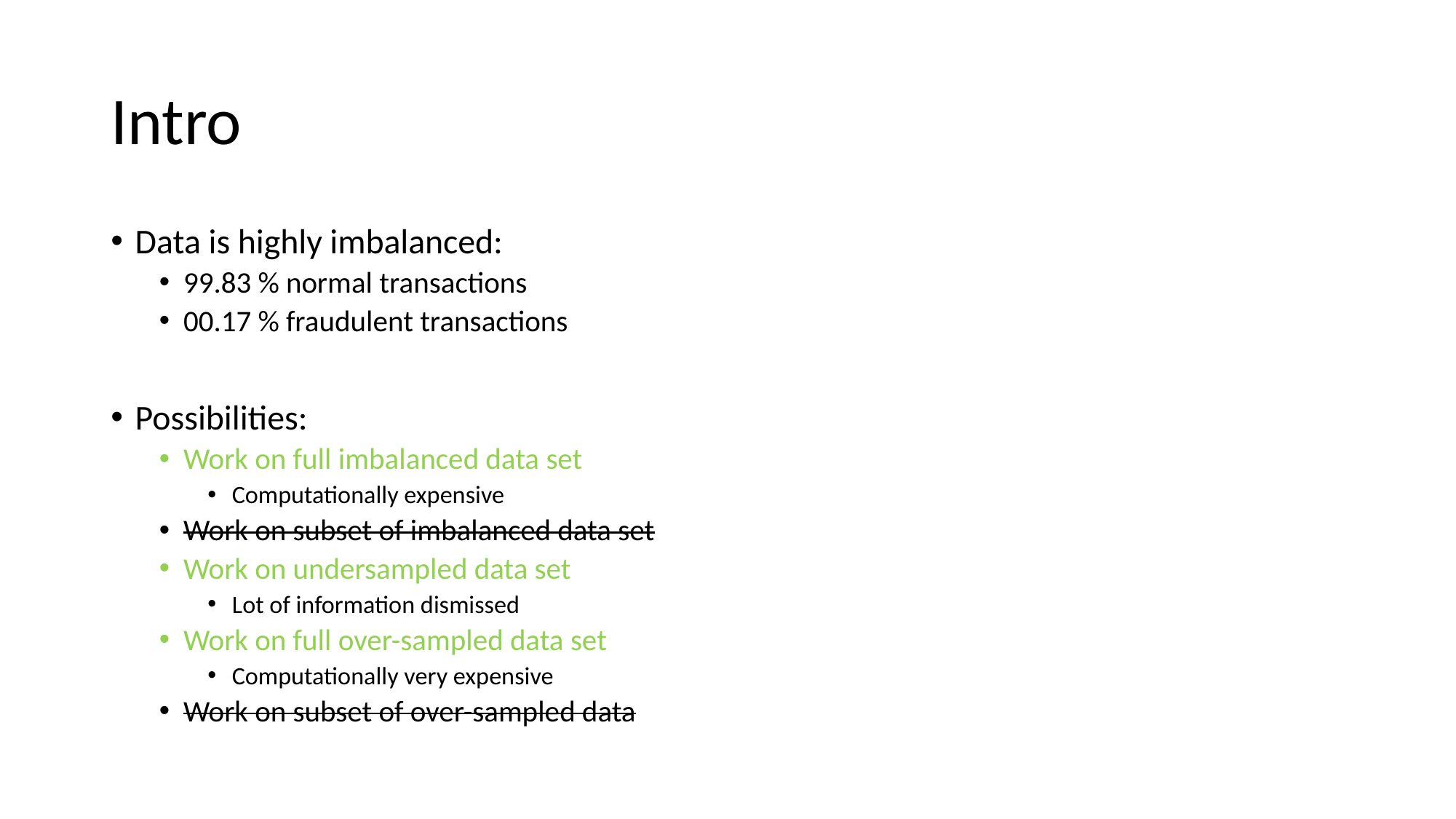

# Intro
Data is highly imbalanced:
99.83 % normal transactions
00.17 % fraudulent transactions

Possibilities:
Work on full imbalanced data set
Computationally expensive
Work on subset of imbalanced data set
Work on undersampled data set
Lot of information dismissed
Work on full over-sampled data set
Computationally very expensive
Work on subset of over-sampled data